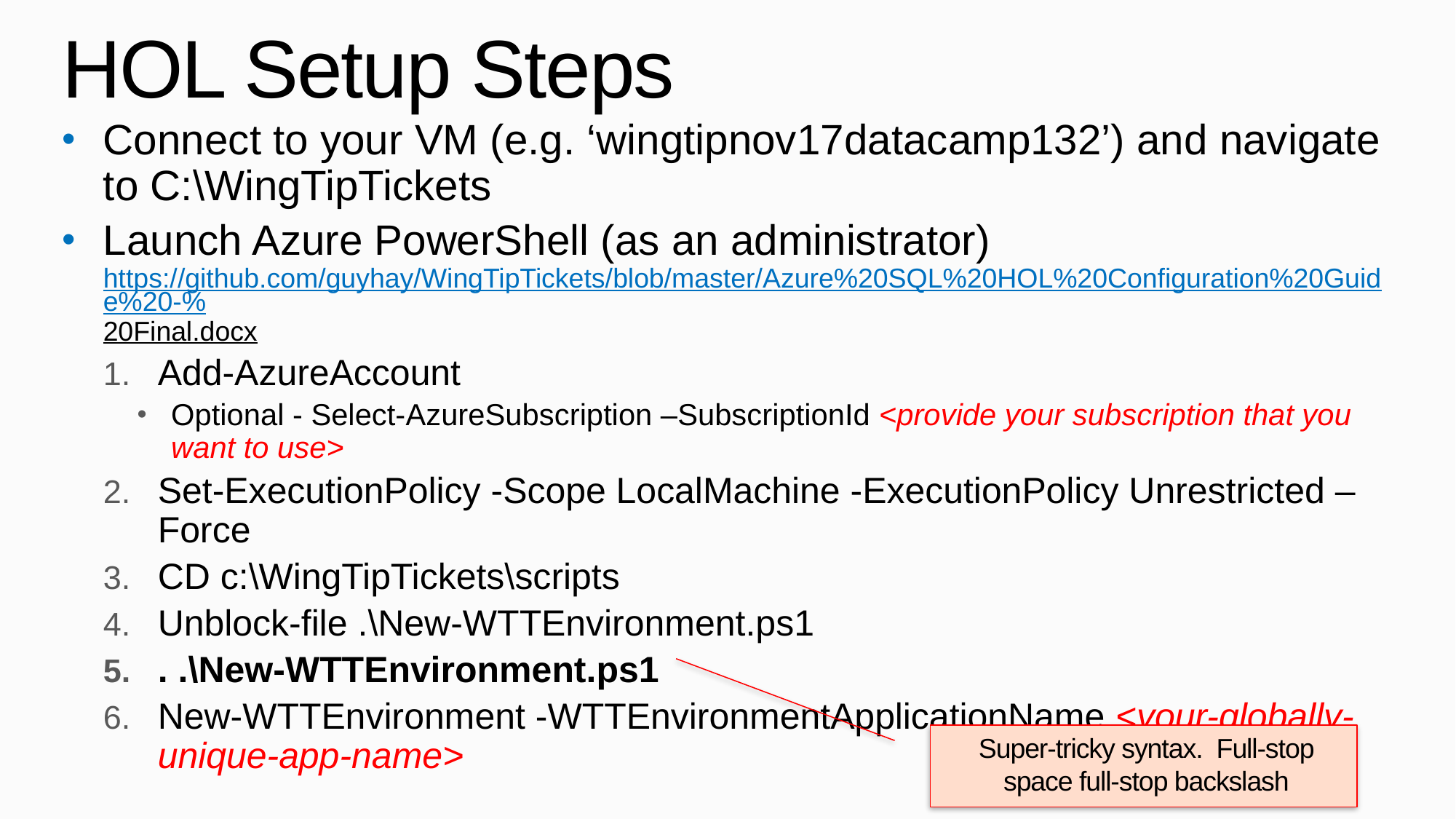

# HOL Setup Steps
Connect to your VM (e.g. ‘wingtipnov17datacamp132’) and navigate to C:\WingTipTickets
Launch Azure PowerShell (as an administrator) https://github.com/guyhay/WingTipTickets/blob/master/Azure%20SQL%20HOL%20Configuration%20Guide%20-%20Final.docx
Add-AzureAccount
Optional - Select-AzureSubscription –SubscriptionId <provide your subscription that you want to use>
Set-ExecutionPolicy -Scope LocalMachine -ExecutionPolicy Unrestricted –Force
CD c:\WingTipTickets\scripts
Unblock-file .\New-WTTEnvironment.ps1
. .\New-WTTEnvironment.ps1
New-WTTEnvironment -WTTEnvironmentApplicationName <your-globally-unique-app-name>
Super-tricky syntax.  Full-stop space full-stop backslash